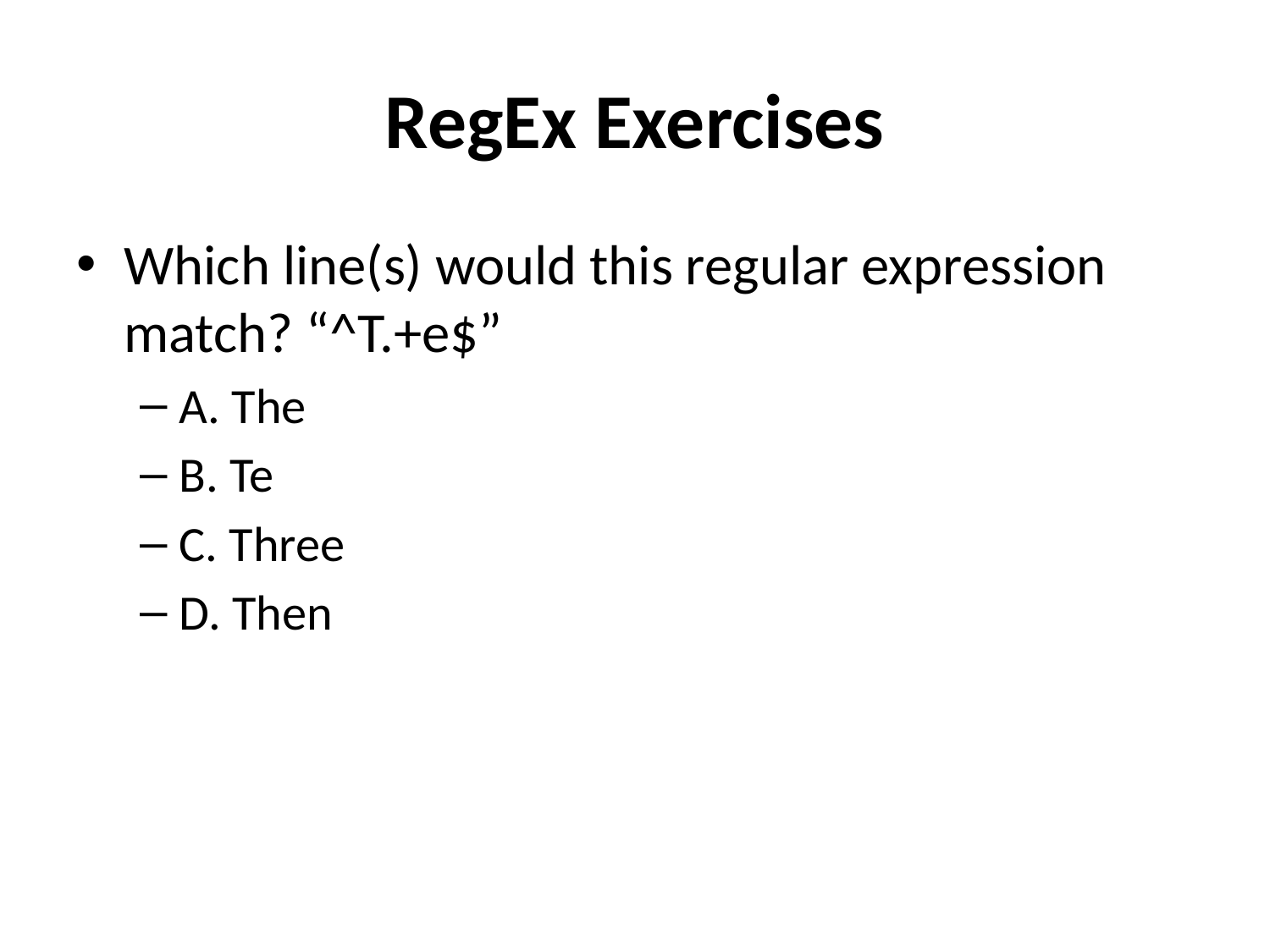

# RegEx Exercises
Which line(s) would this regular expression match? “^T.+e$”
A. The
B. Te
C. Three
D. Then